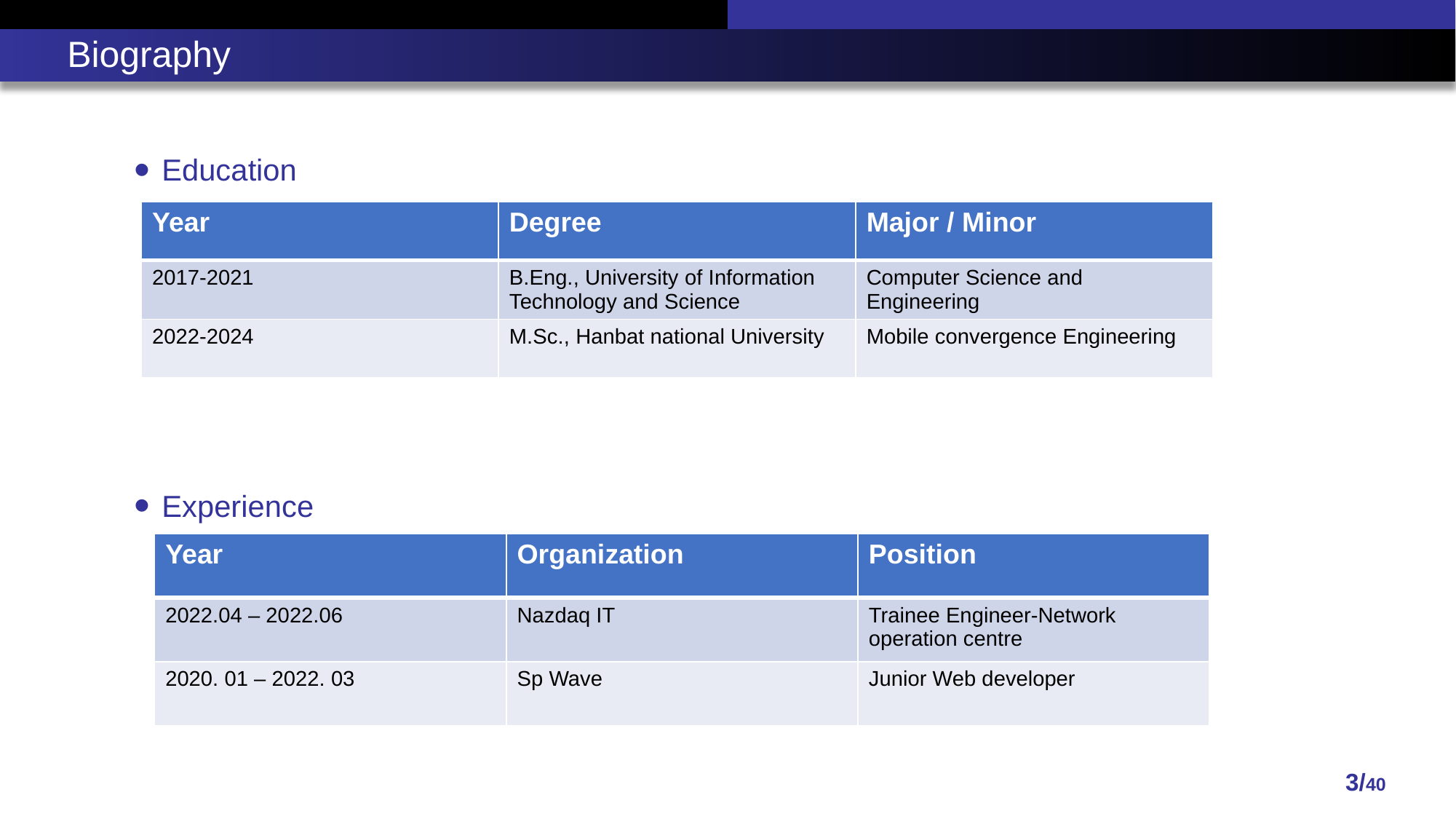

# Biography
Education

Experience

| Year | Degree | Major / Minor |
| --- | --- | --- |
| 2017-2021 | B.Eng., University of Information Technology and Science | Computer Science and Engineering |
| 2022-2024 | M.Sc., Hanbat national University | Mobile convergence Engineering |
| Year | Organization | Position |
| --- | --- | --- |
| 2022.04 – 2022.06 | Nazdaq IT | Trainee Engineer-Network operation centre |
| 2020. 01 – 2022. 03 | Sp Wave | Junior Web developer |
3/40